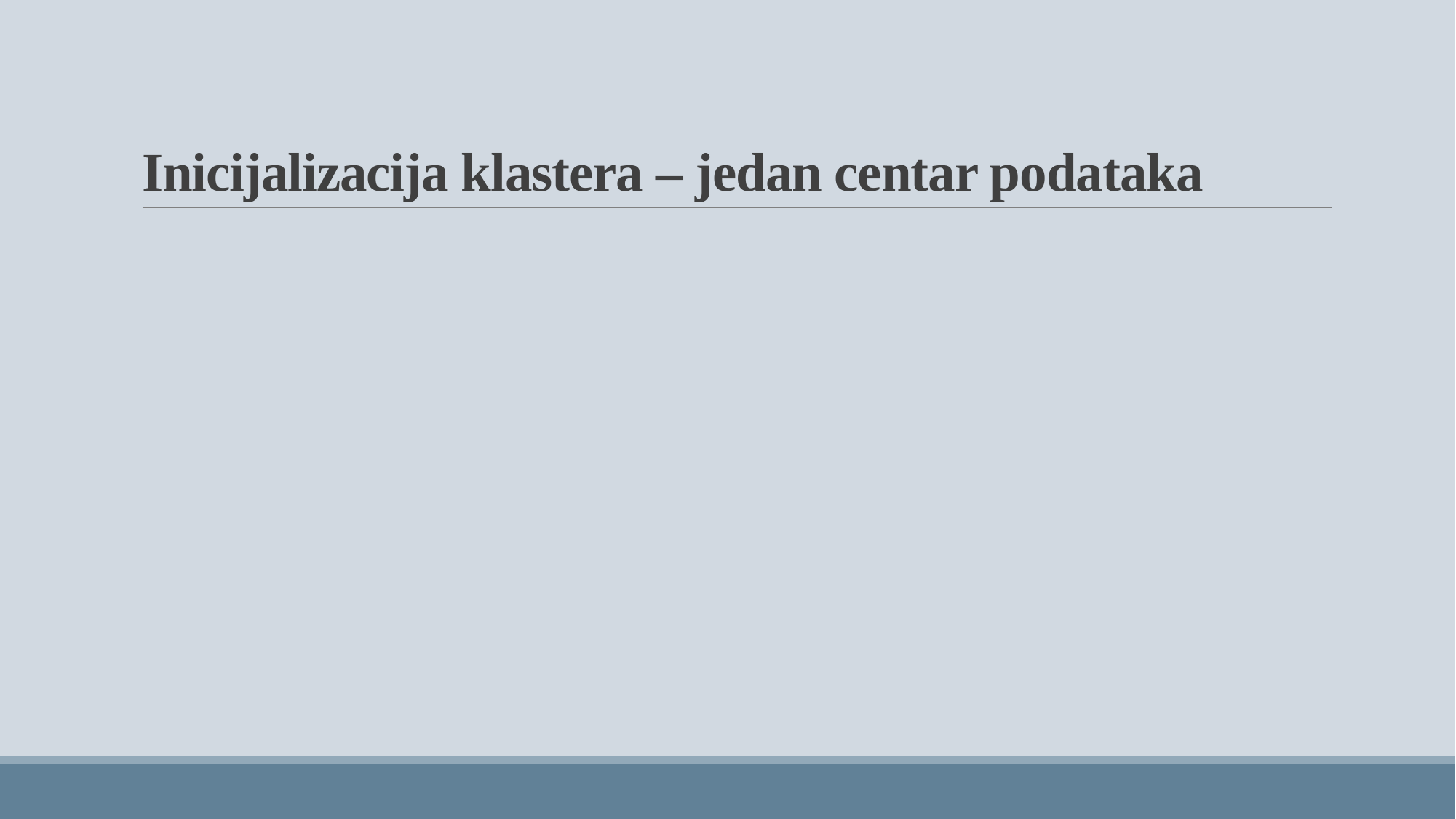

# Inicijalizacija klastera – jedan centar podataka